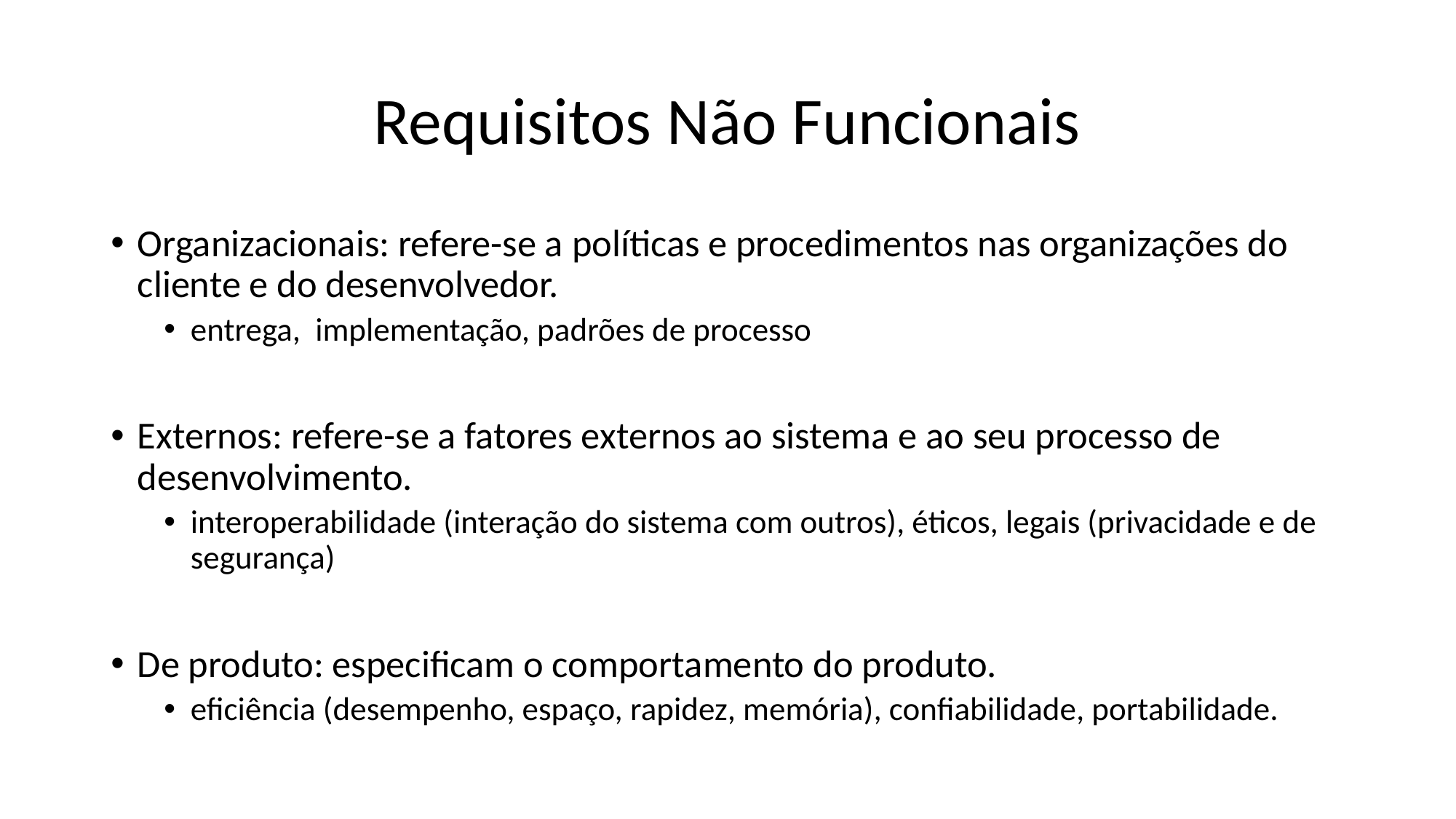

# Requisitos Não Funcionais
Organizacionais: refere-se a políticas e procedimentos nas organizações do cliente e do desenvolvedor.
entrega,  implementação, padrões de processo

Externos: refere-se a fatores externos ao sistema e ao seu processo de desenvolvimento.
interoperabilidade (interação do sistema com outros), éticos, legais (privacidade e de segurança)

De produto: especificam o comportamento do produto.
eficiência (desempenho, espaço, rapidez, memória), confiabilidade, portabilidade.